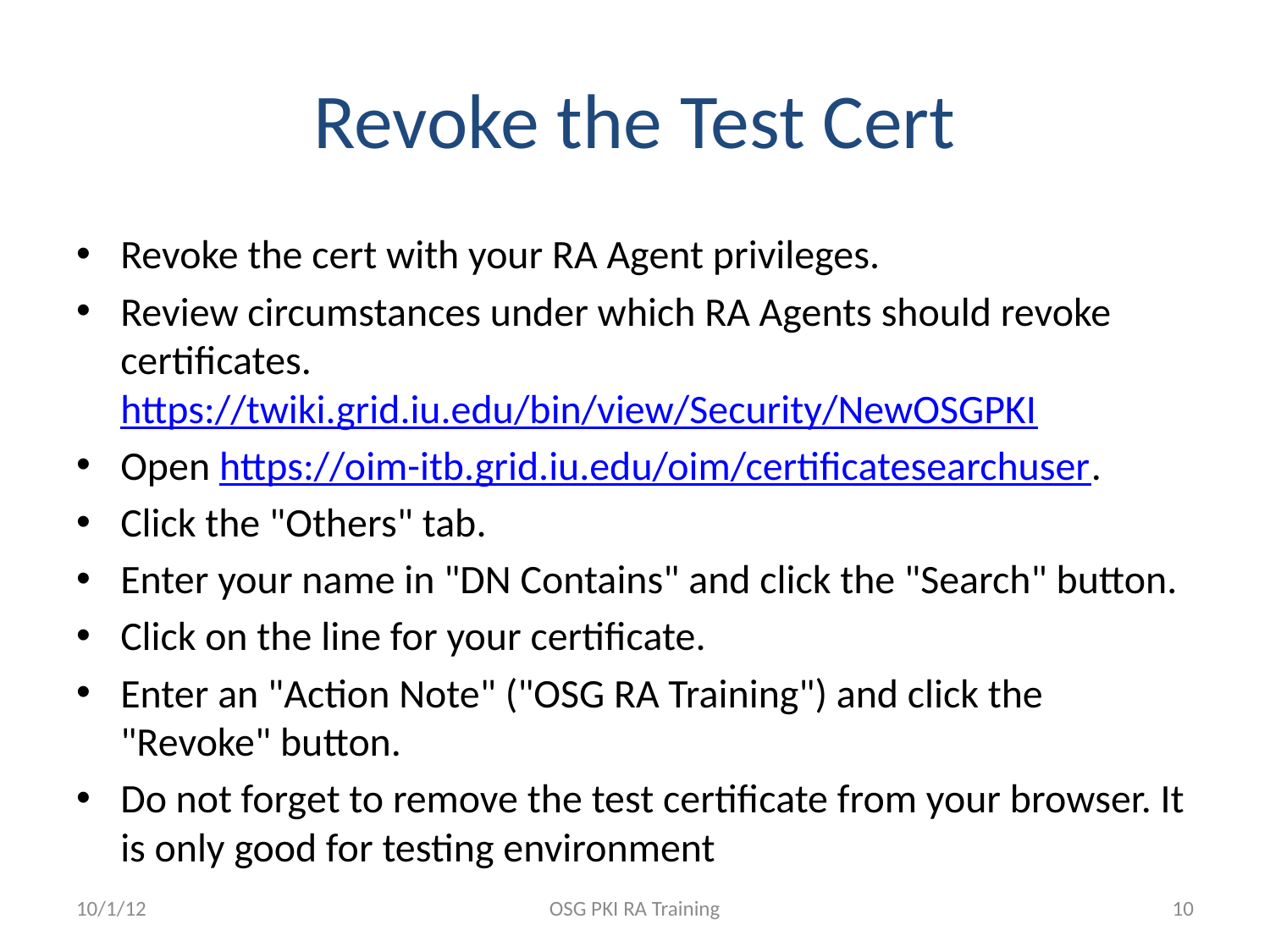

# Revoke the Test Cert
Revoke the cert with your RA Agent privileges.
Review circumstances under which RA Agents should revoke certificates. https://twiki.grid.iu.edu/bin/view/Security/NewOSGPKI
Open https://oim-itb.grid.iu.edu/oim/certificatesearchuser.
Click the "Others" tab.
Enter your name in "DN Contains" and click the "Search" button.
Click on the line for your certificate.
Enter an "Action Note" ("OSG RA Training") and click the "Revoke" button.
Do not forget to remove the test certificate from your browser. It is only good for testing environment
10/1/12
OSG PKI RA Training
10